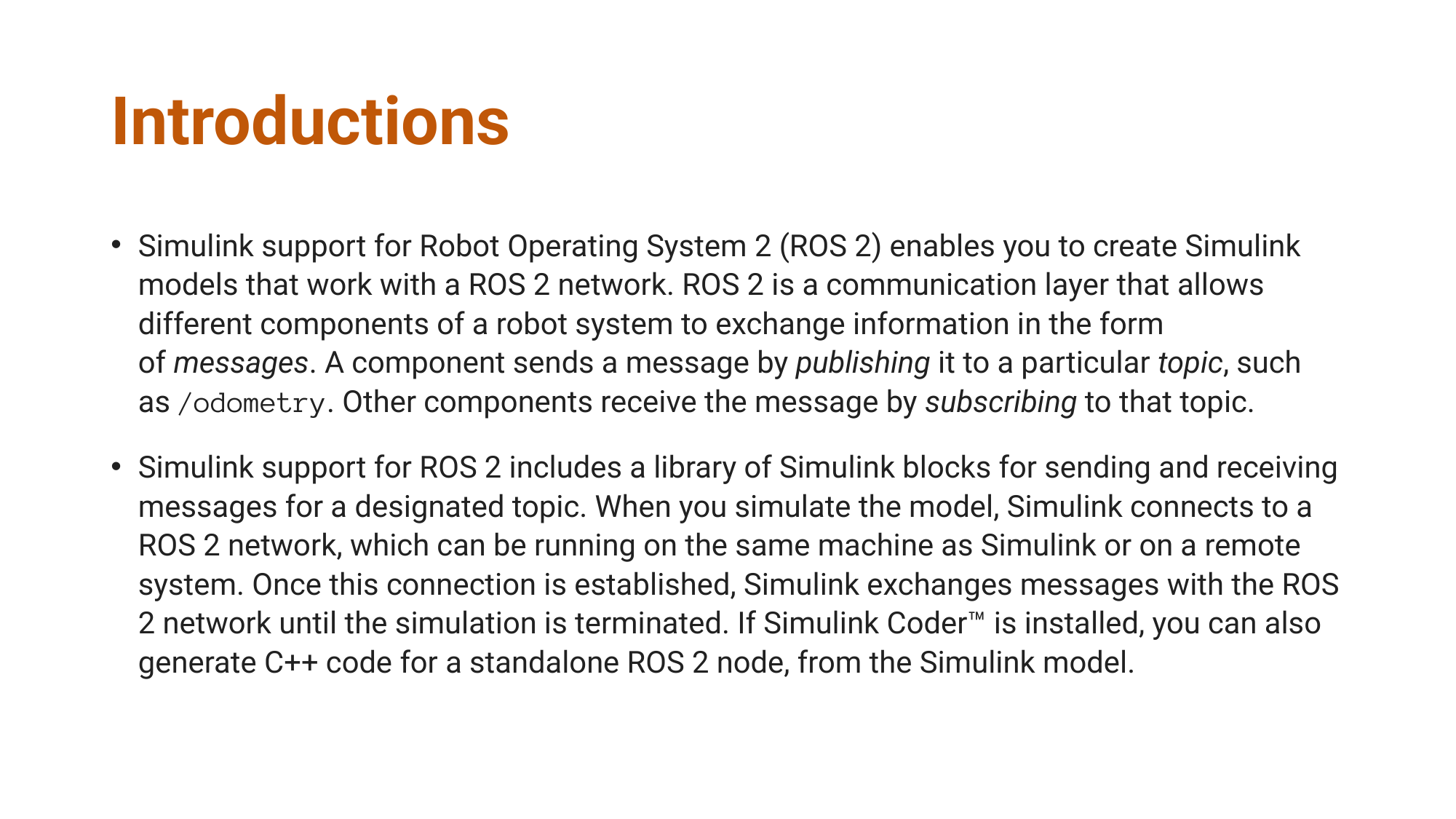

# Introductions
Simulink support for Robot Operating System 2 (ROS 2) enables you to create Simulink models that work with a ROS 2 network. ROS 2 is a communication layer that allows different components of a robot system to exchange information in the form of messages. A component sends a message by publishing it to a particular topic, such as /odometry. Other components receive the message by subscribing to that topic.
Simulink support for ROS 2 includes a library of Simulink blocks for sending and receiving messages for a designated topic. When you simulate the model, Simulink connects to a ROS 2 network, which can be running on the same machine as Simulink or on a remote system. Once this connection is established, Simulink exchanges messages with the ROS 2 network until the simulation is terminated. If Simulink Coder™ is installed, you can also generate C++ code for a standalone ROS 2 node, from the Simulink model.